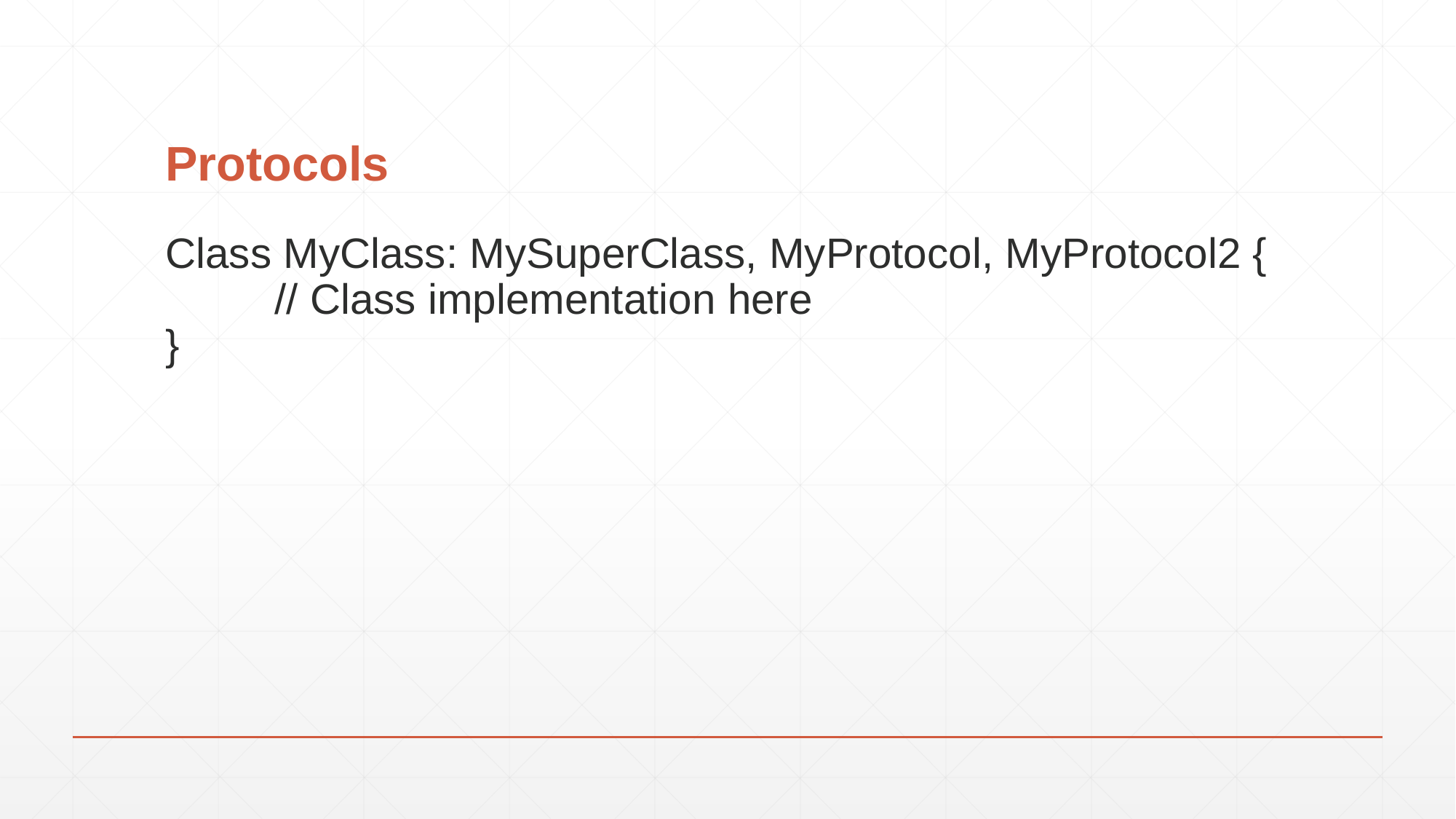

# Protocols
Class MyClass: MySuperClass, MyProtocol, MyProtocol2 {
	// Class implementation here
}